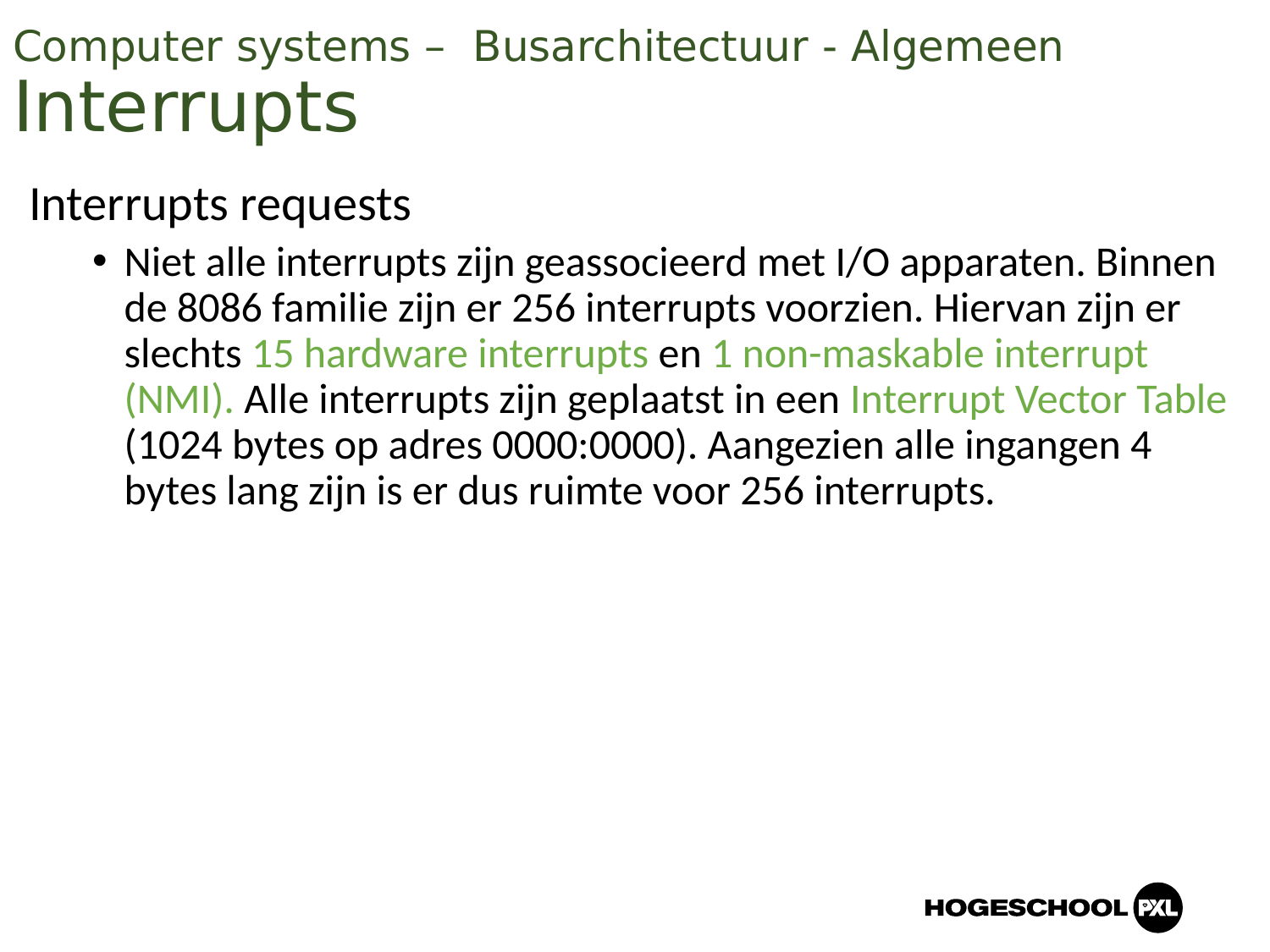

Computer systems –  Busarchitectuur - Algemeen
Interrupts
Interrupts requests
Niet alle interrupts zijn geassocieerd met I/O apparaten. Binnen de 8086 familie zijn er 256 interrupts voorzien. Hiervan zijn er slechts 15 hardware interrupts en 1 non-maskable interrupt (NMI). Alle interrupts zijn geplaatst in een Interrupt Vector Table (1024 bytes op adres 0000:0000). Aangezien alle ingangen 4 bytes lang zijn is er dus ruimte voor 256 interrupts.